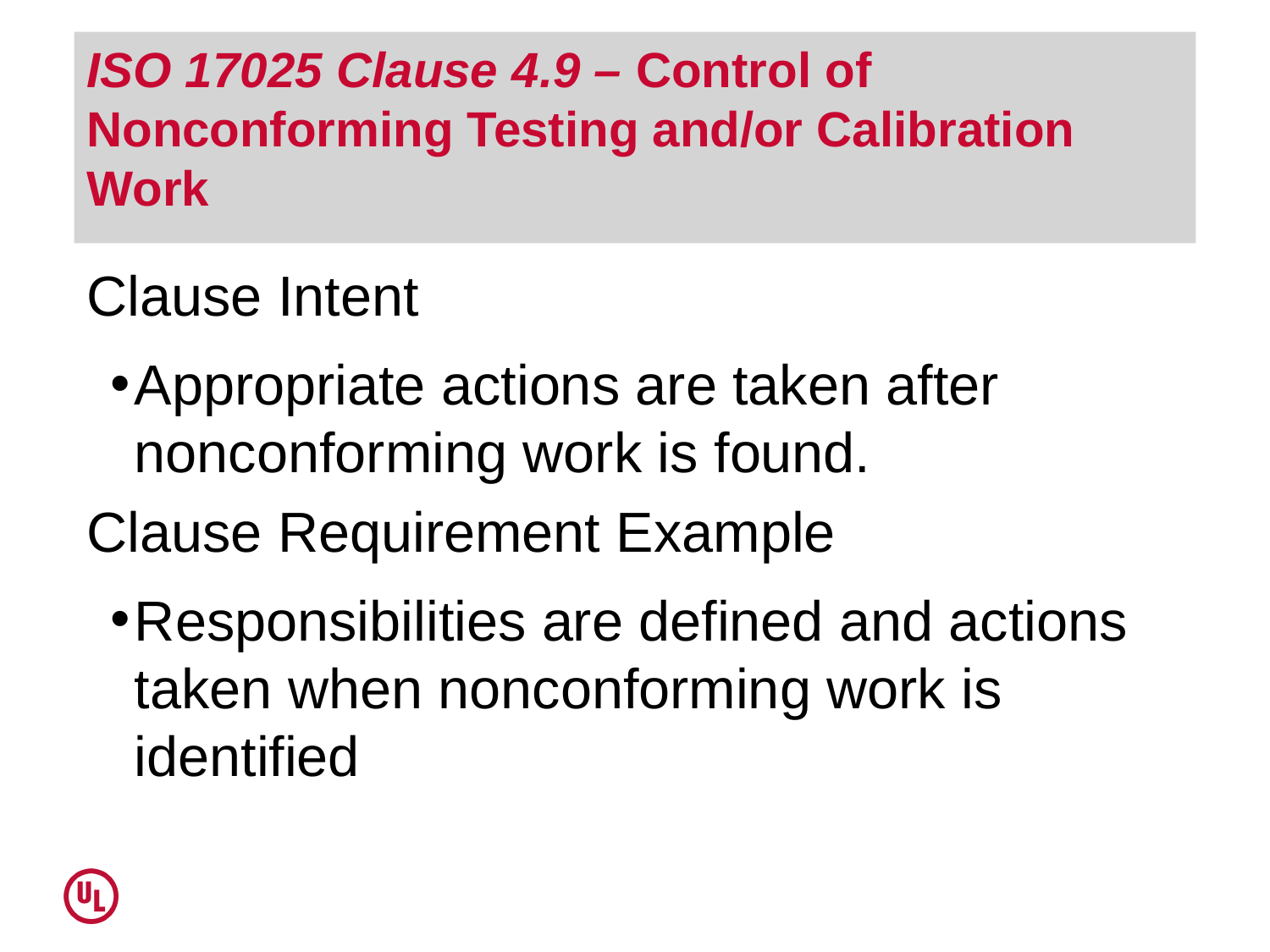

# ISO 17025 Clause 4.9 – Control of Nonconforming Testing and/or Calibration Work
Clause Intent
Appropriate actions are taken after nonconforming work is found.
Clause Requirement Example
Responsibilities are defined and actions taken when nonconforming work is identified